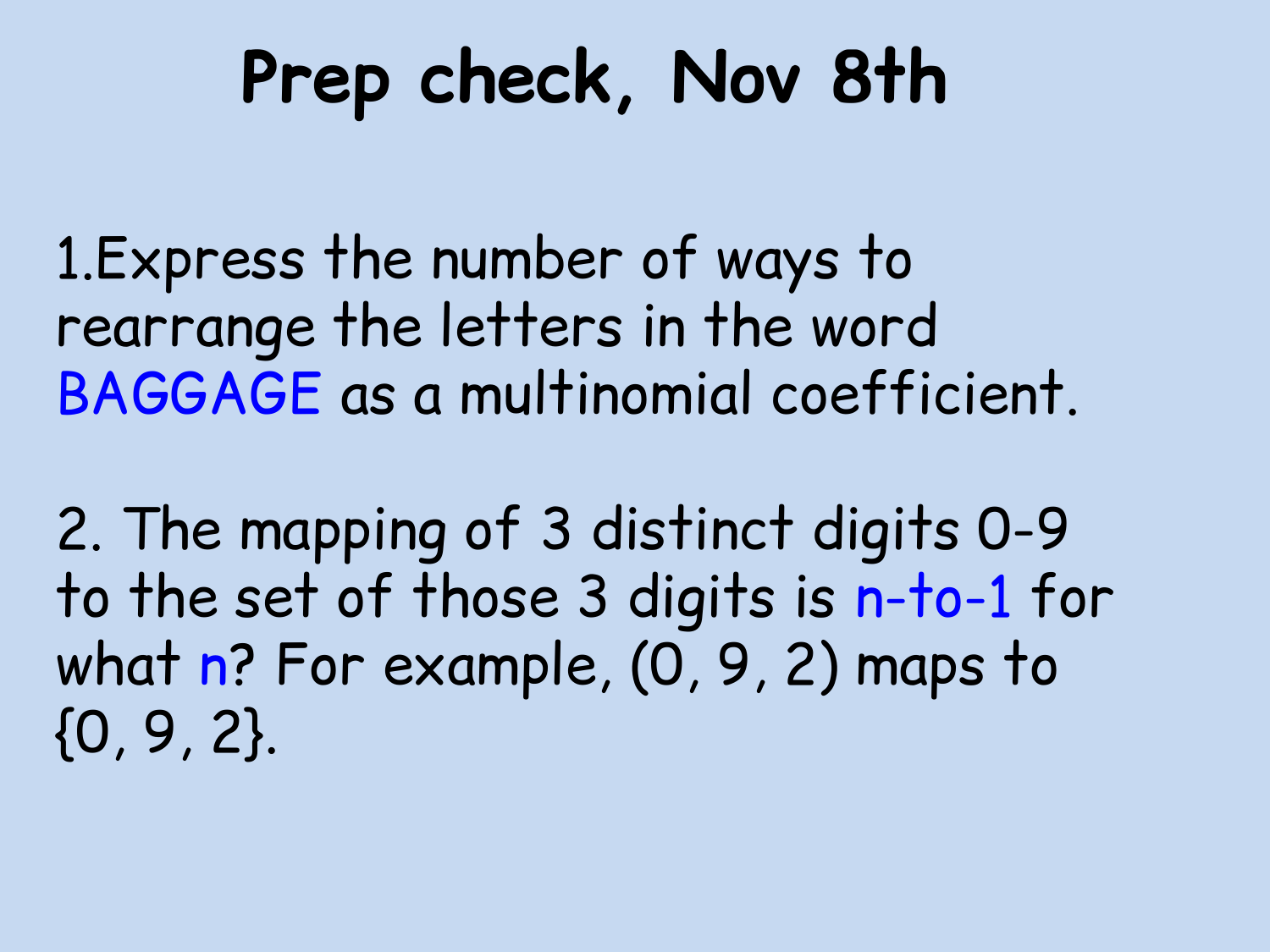

Prep check, Nov 8th
Express the number of ways to
rearrange the letters in the word
BAGGAGE as a multinomial coefficient.

2. The mapping of 3 distinct digits 0-9
to the set of those 3 digits is n-to-1 for
what n? For example, (0, 9, 2) maps to
{0, 9, 2}.